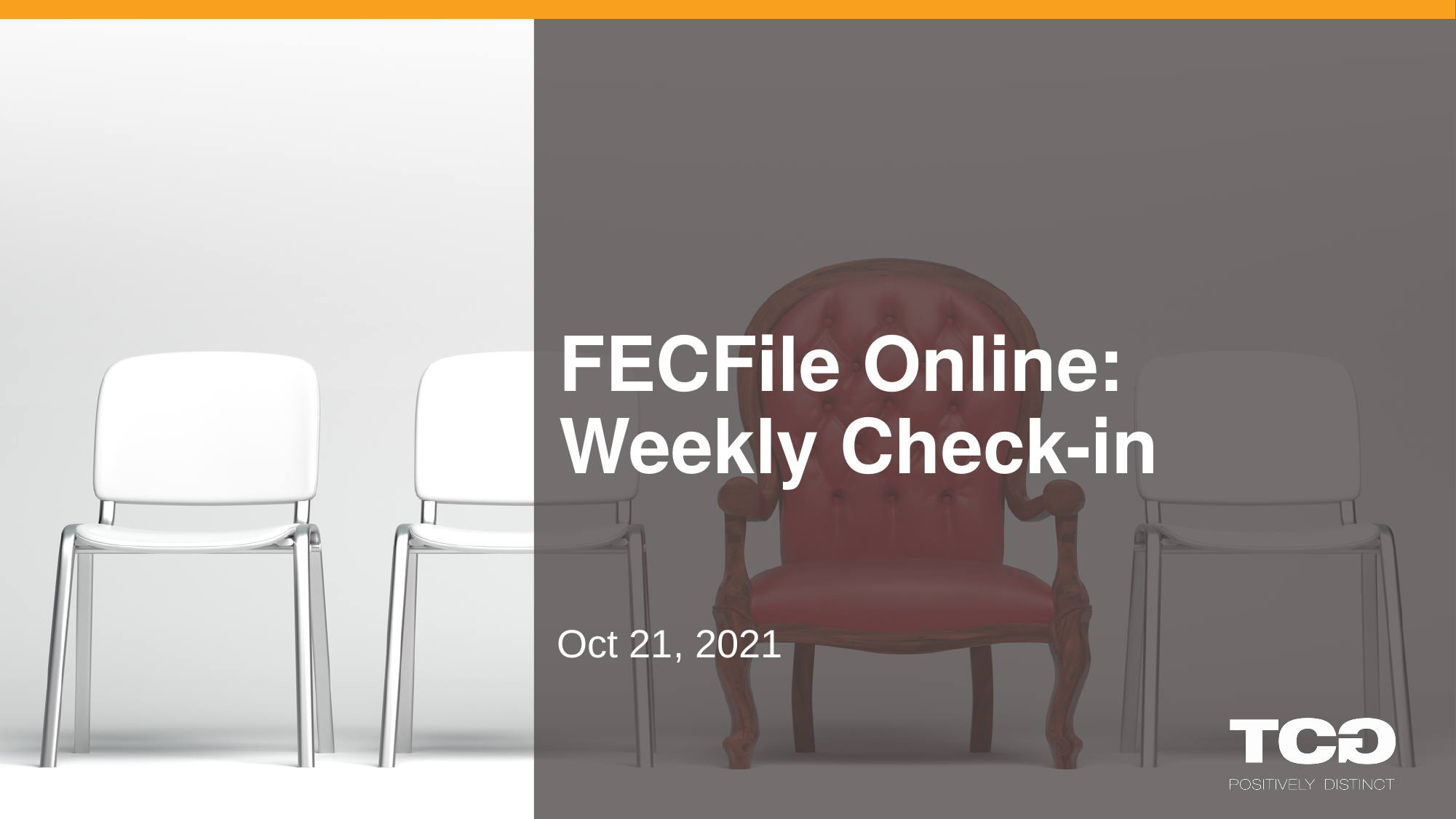

# FECFile Online:
Weekly Check-in
Oct 21, 2021